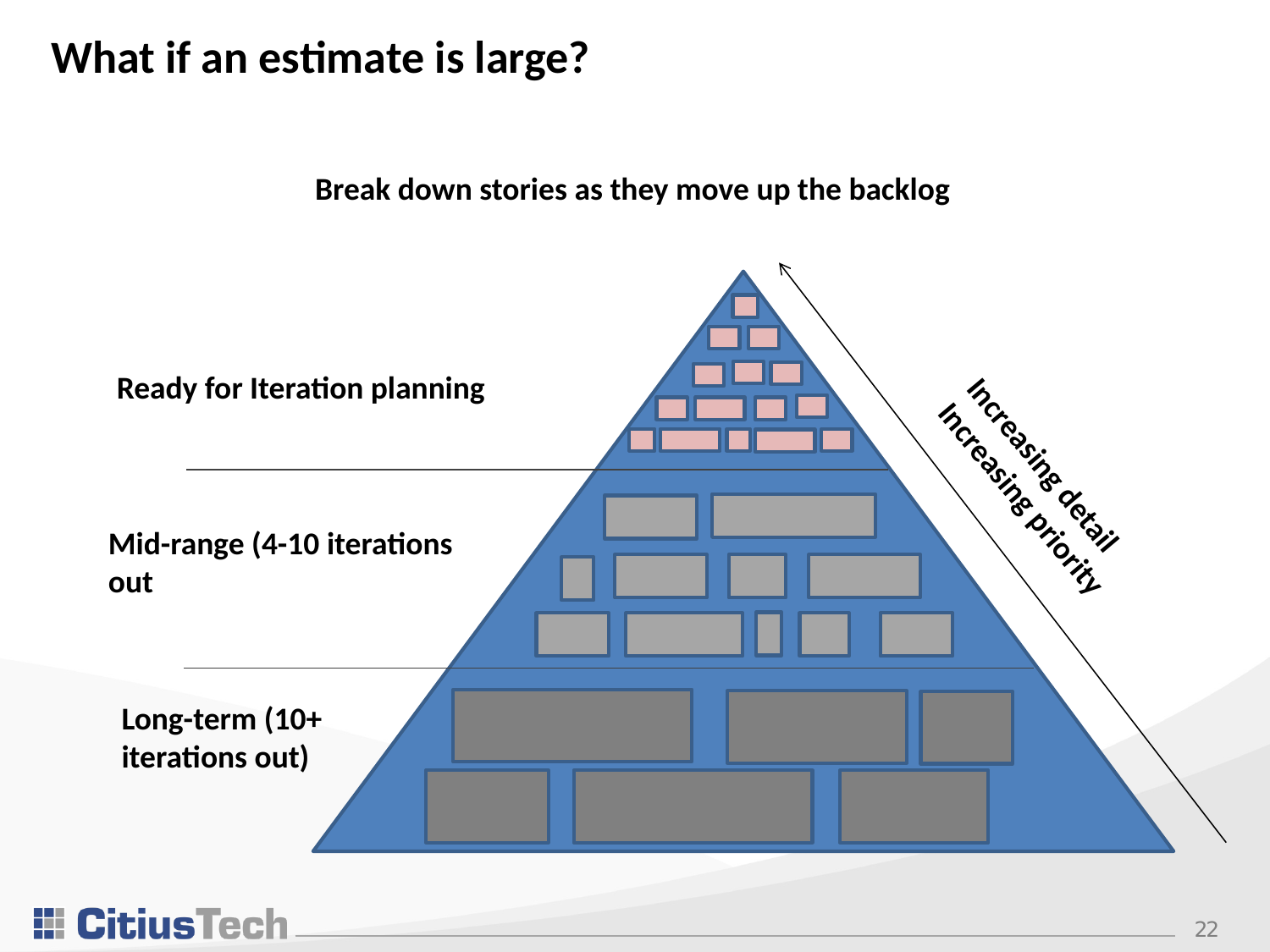

# What if an estimate is large?
Break down stories as they move up the backlog

Ready for Iteration planning

Increasing detail
Increasing priority

Mid-range (4-10 iterations out

Long-term (10+ iterations out)